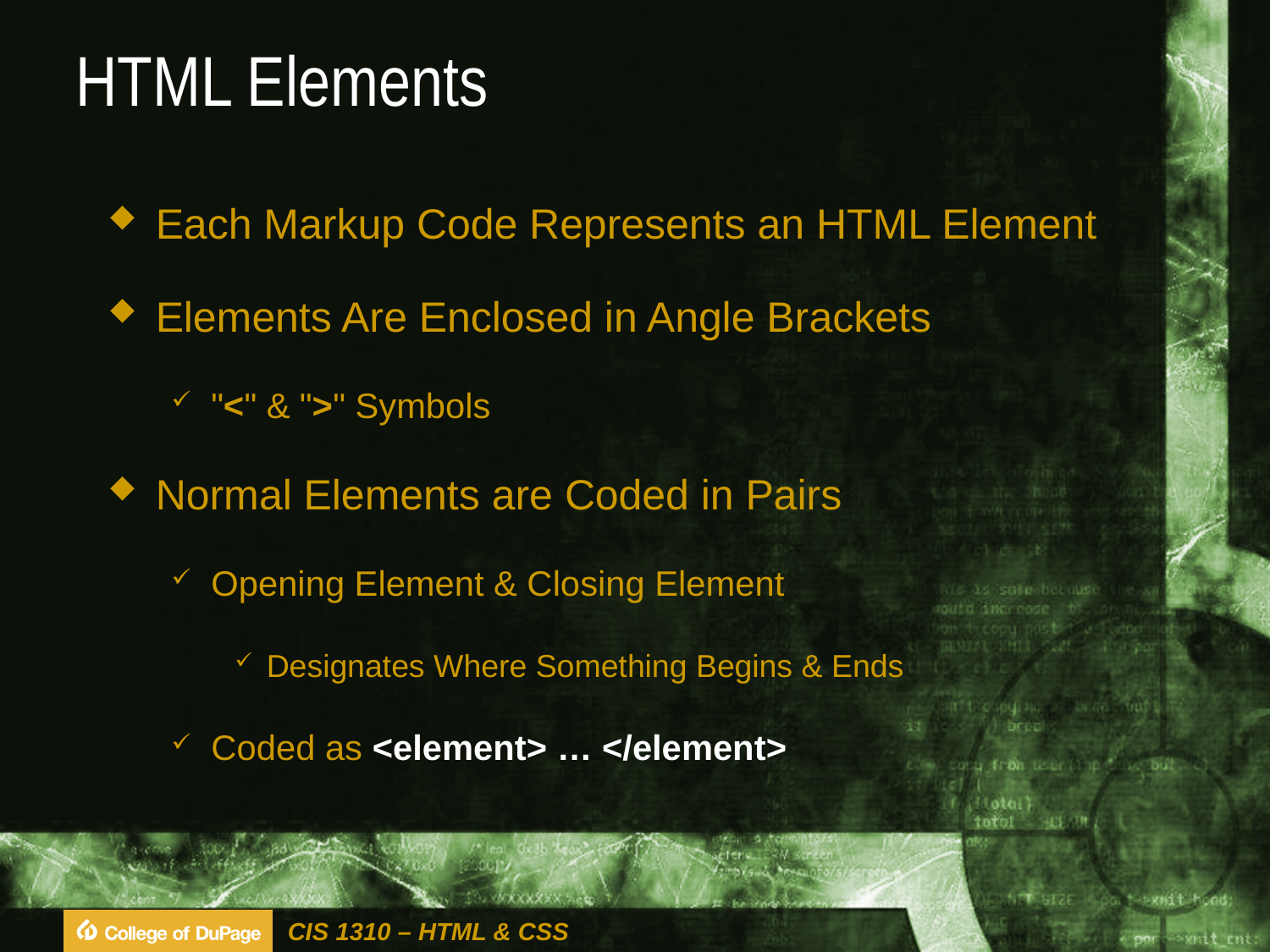

# HTML Elements
Each Markup Code Represents an HTML Element
Elements Are Enclosed in Angle Brackets
"<" & ">" Symbols
Normal Elements are Coded in Pairs
Opening Element & Closing Element
Designates Where Something Begins & Ends
Coded as <element> … </element>